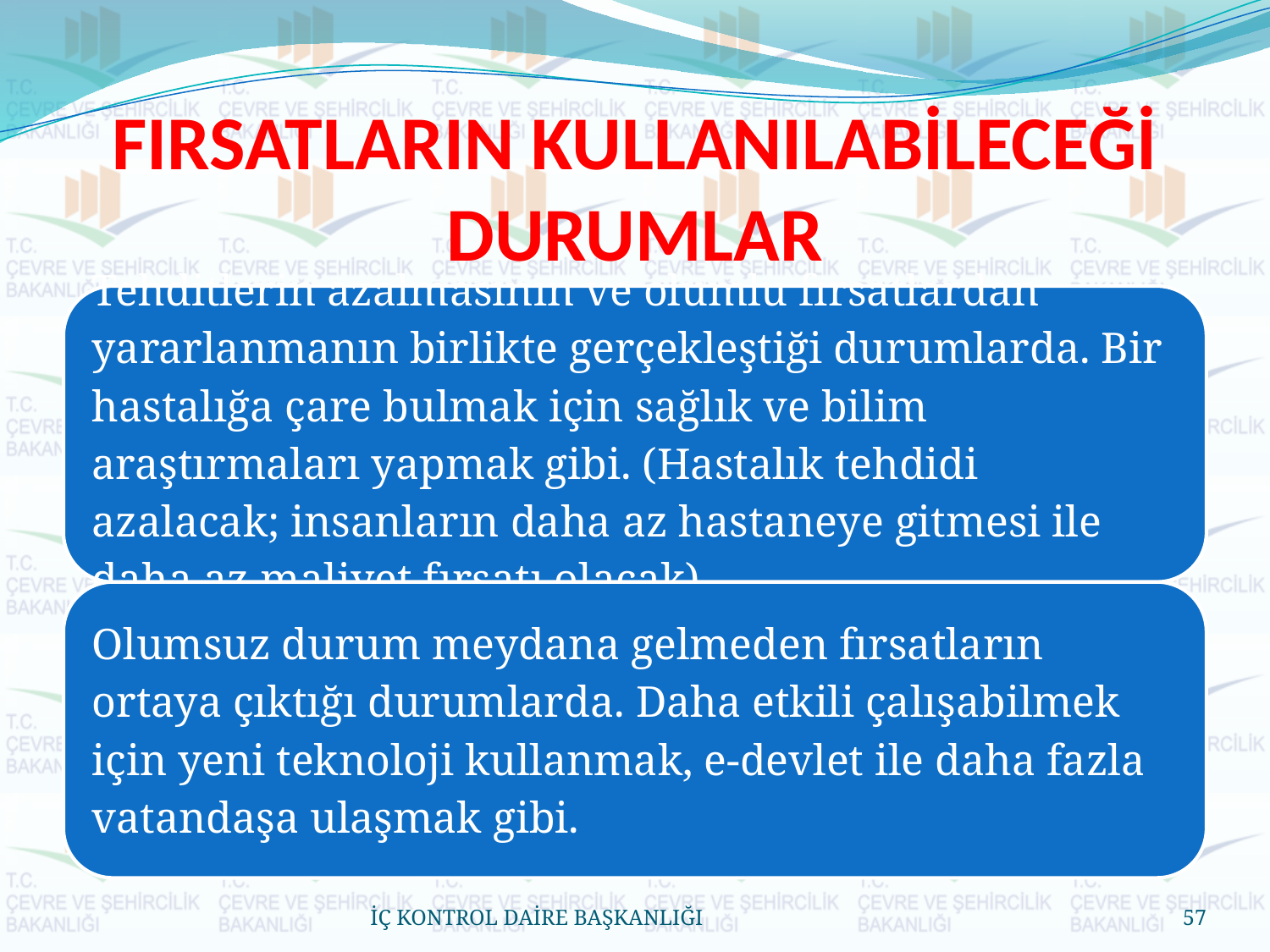

# FIRSATLARIN KULLANILABİLECEĞİ DURUMLAR
Tehditlerin azalmasının ve olumlu fırsatlardan yararlanmanın birlikte gerçekleştiği durumlarda. Bir hastalığa çare bulmak için sağlık ve bilim araştırmaları yapmak gibi. (Hastalık tehdidi azalacak; insanların daha az hastaneye gitmesi ile daha az maliyet fırsatı olacak)
Olumsuz durum meydana gelmeden fırsatların ortaya çıktığı durumlarda. Daha etkili çalışabilmek için yeni teknoloji kullanmak, e-devlet ile daha fazla vatandaşa ulaşmak gibi.
İÇ KONTROL DAİRE BAŞKANLIĞI
57